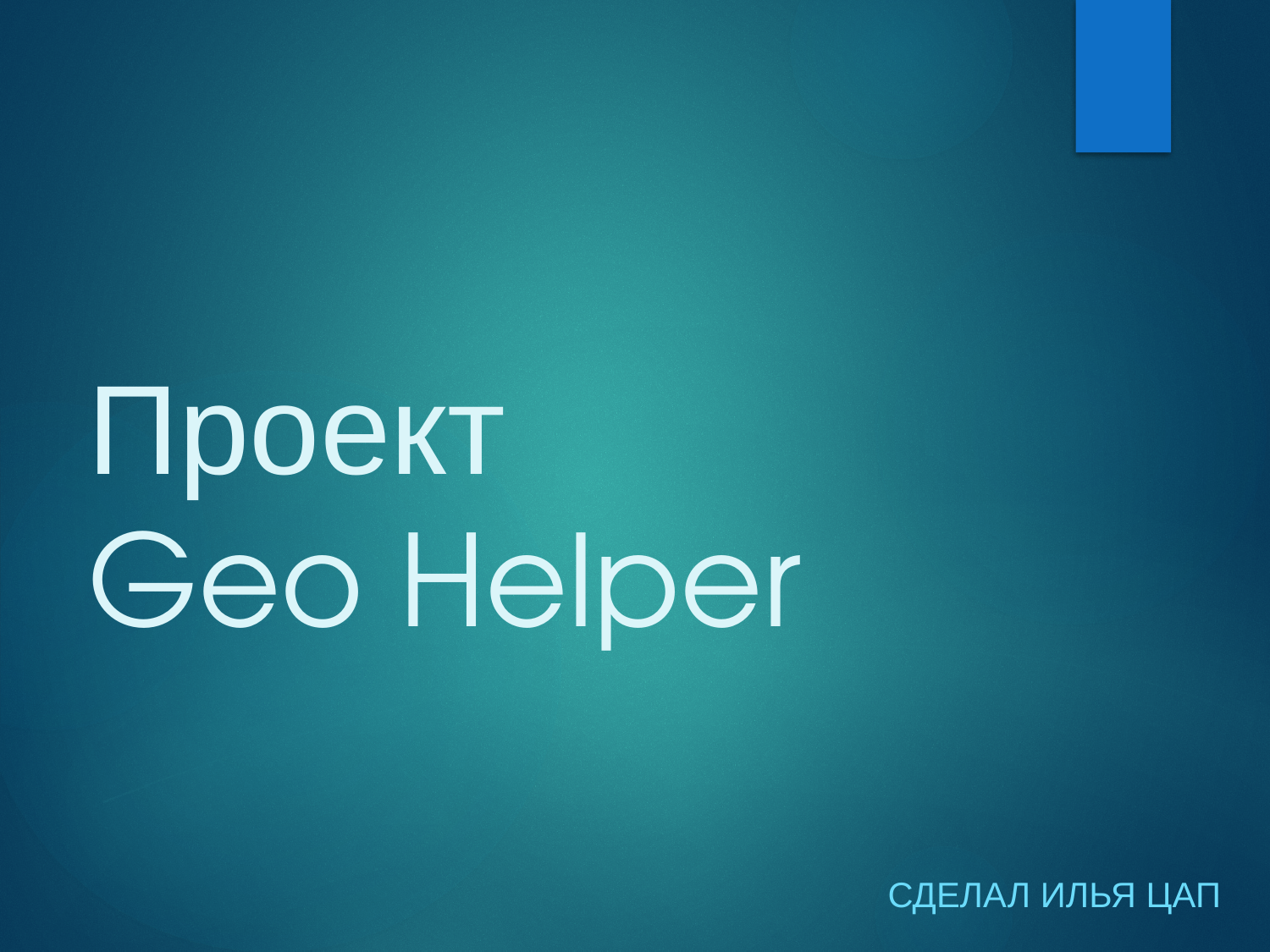

# Проект Geo Helper
Сделал Илья Цап